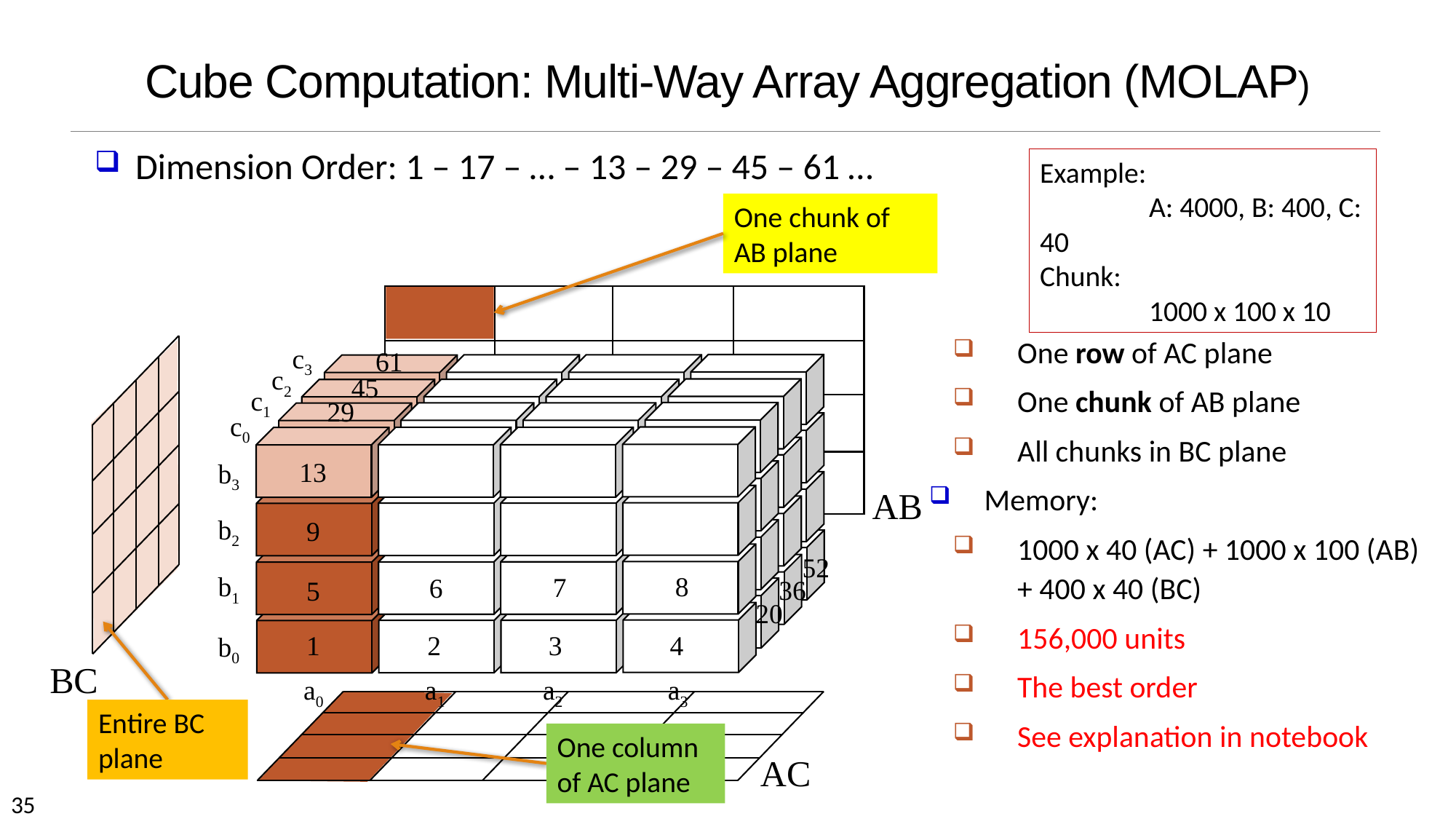

# Cube Computation: Multi-Way Array Aggregation (MOLAP)
Dimension Order: 1 – 17 – … – 13 – 29 – 45 – 61 …
Example:
	A: 4000, B: 400, C: 40
Chunk:
	1000 x 100 x 10
One chunk of AB plane

One row of AC plane
One chunk of AB plane
All chunks in BC plane
Memory:
1000 x 40 (AC) + 1000 x 100 (AB) + 400 x 40 (BC)
156,000 units
The best order
See explanation in notebook

c3
61

c2
45
c1
29
c0
13
b3
b2
9
52
b1
36
5
20
1
2
3
4
b0
a3
a1
a2
a0
AB
8
7
6
BC

Entire BC plane
One column of AC plane
AC